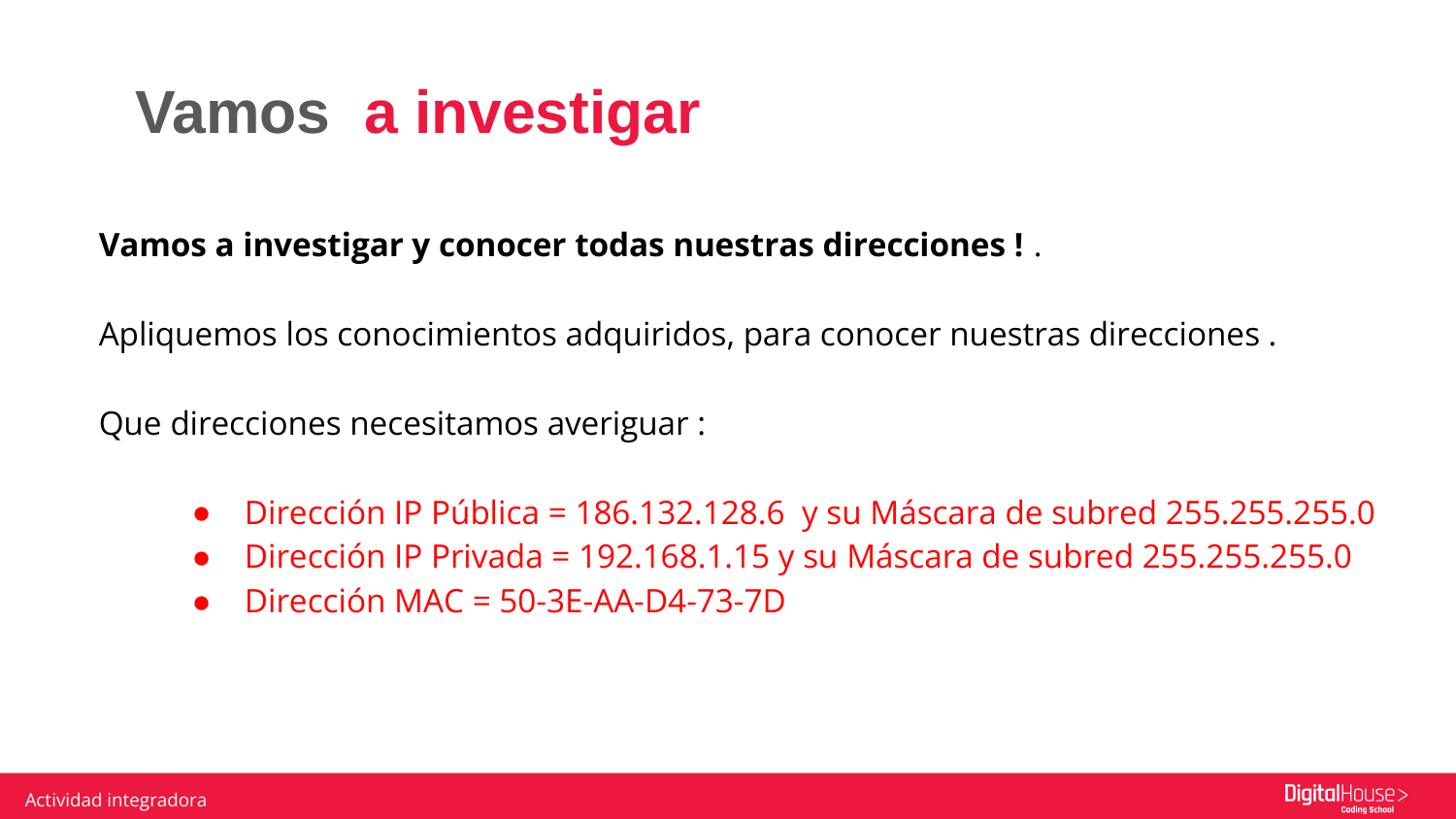

Vamos  a investigar

Vamos a investigar y conocer todas nuestras direcciones ! .

Apliquemos los conocimientos adquiridos, para conocer nuestras direcciones .

Que direcciones necesitamos averiguar :

Dirección IP Pública = 186.132.128.6  y su Máscara de subred 255.255.255.0
Dirección IP Privada = 192.168.1.15 y su Máscara de subred 255.255.255.0
Dirección MAC = 50-3E-AA-D4-73-7D